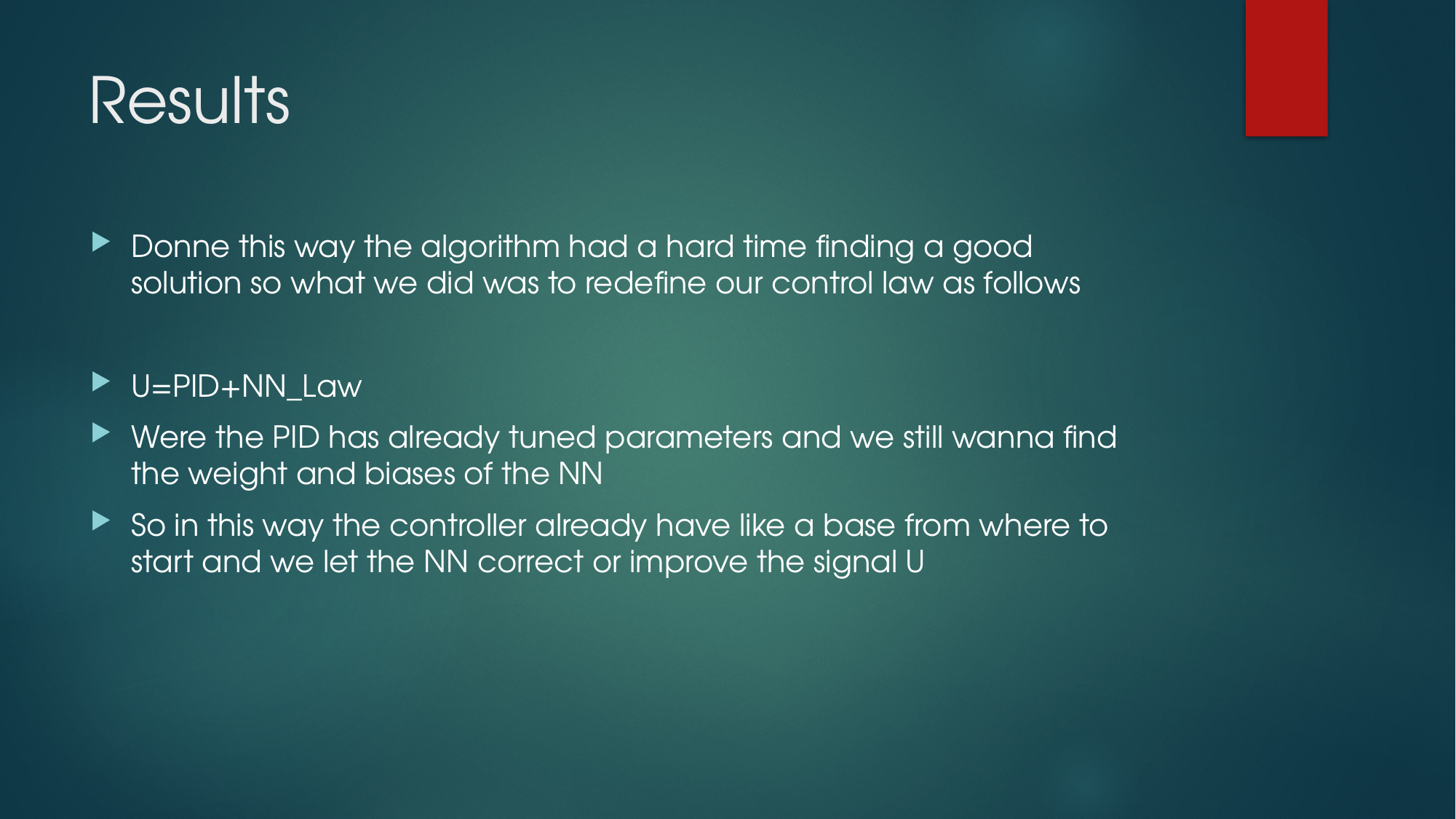

# Results
Donne this way the algorithm had a hard time finding a good solution so what we did was to redefine our control law as follows

U=PID+NN_Law
Were the PID has already tuned parameters and we still wanna find the weight and biases of the NN
So in this way the controller already have like a base from where to start and we let the NN correct or improve the signal U